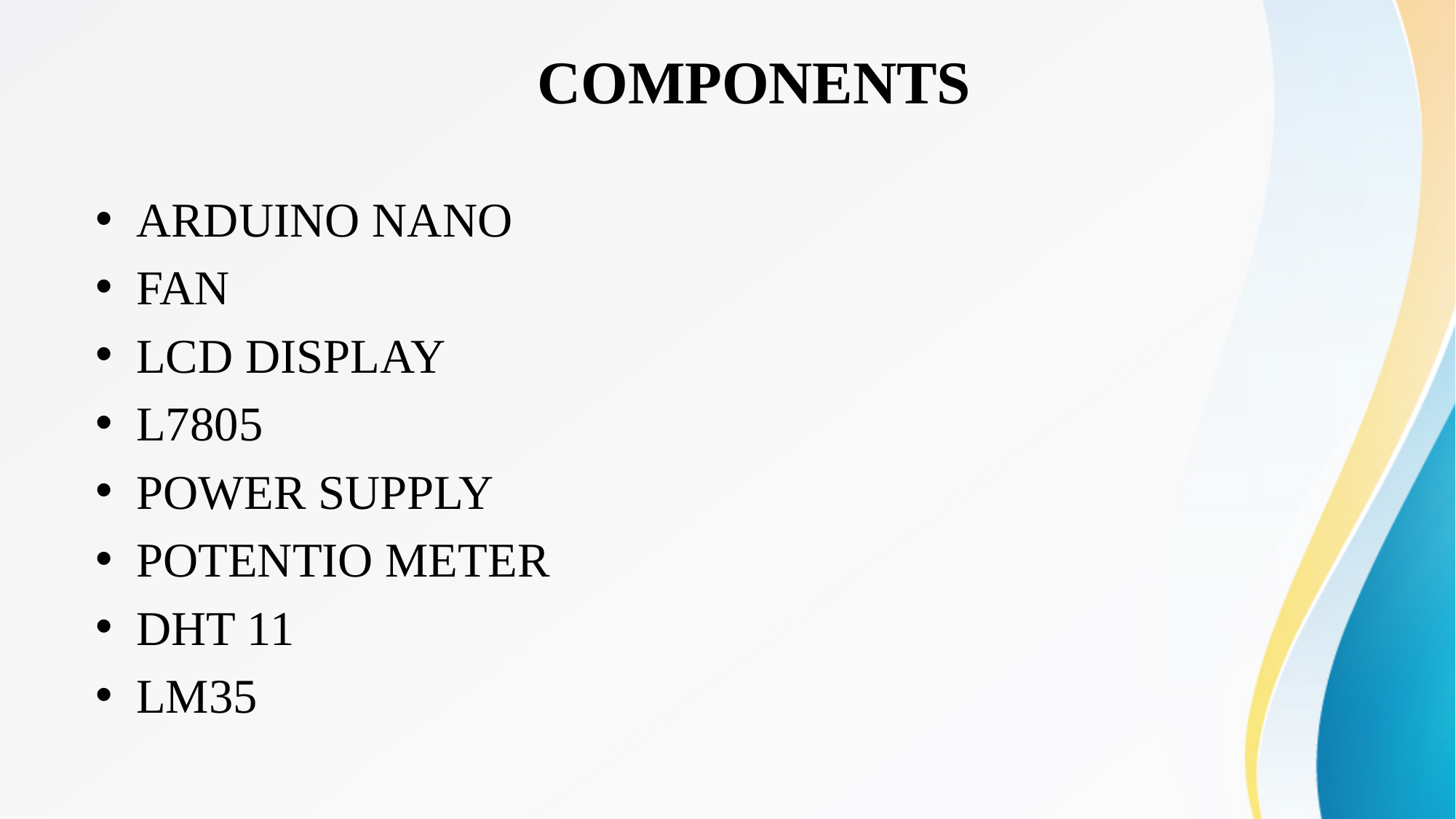

# COMPONENTS
ARDUINO NANO
FAN
LCD DISPLAY
L7805
POWER SUPPLY
POTENTIO METER
DHT 11
LM35